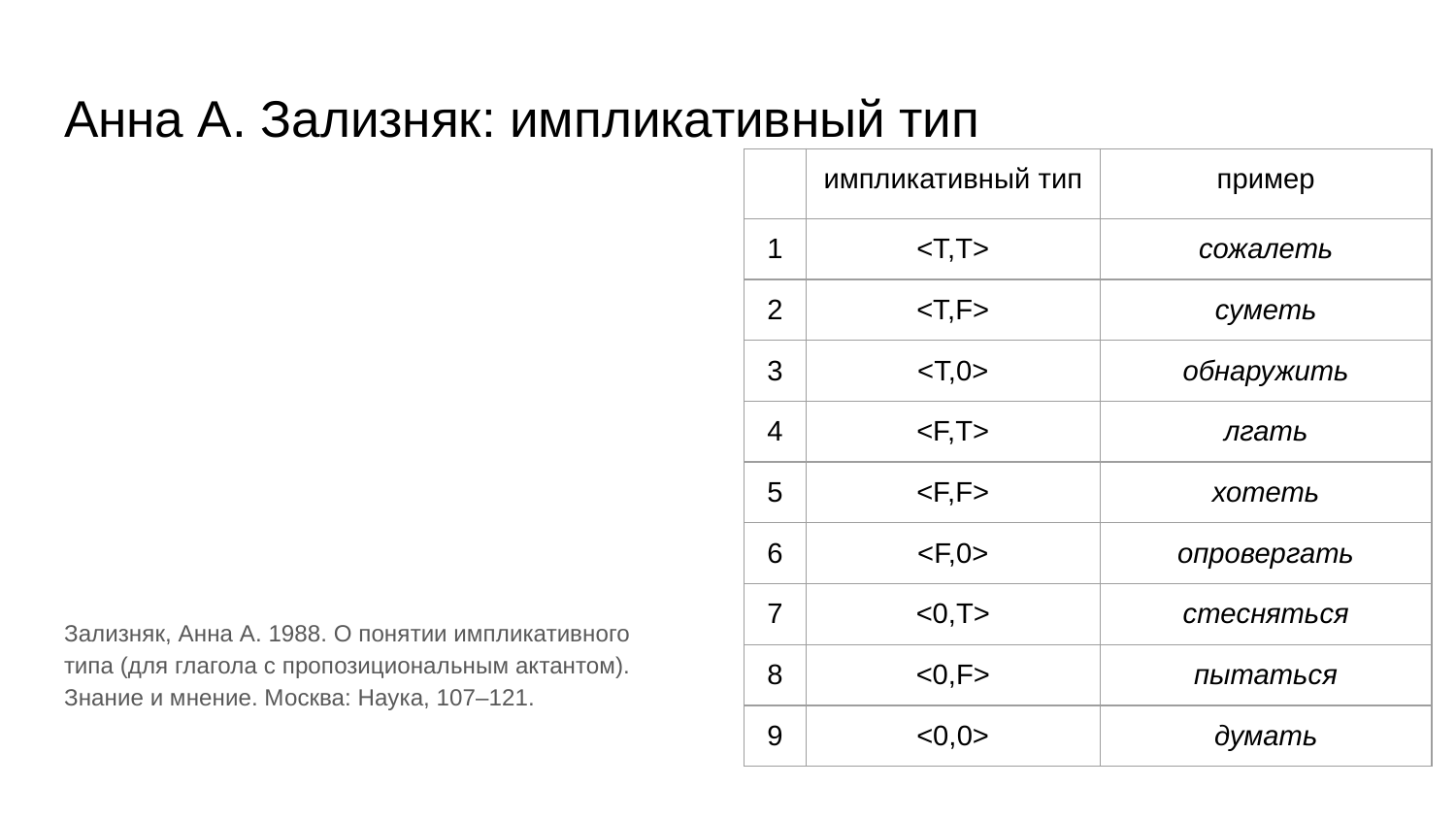

# Анна А. Зализняк: импликативный тип

|  | импликативный тип | пример |
| --- | --- | --- |
| 1 | <T,T> | сожалеть |
| 2 | <T,F> | суметь |
| 3 | <T,0> | обнаружить |
| 4 | <F,T> | лгать |
| 5 | <F,F> | хотеть |
| 6 | <F,0> | опровергать |
| 7 | <0,T> | стесняться |
| 8 | <0,F> | пытаться |
| 9 | <0,0> | думать |

Зализняк, Анна А. 1988. О понятии импликативного типа (для глагола с пропозициональным актантом). Знание и мнение. Москва: Наука, 107–121.